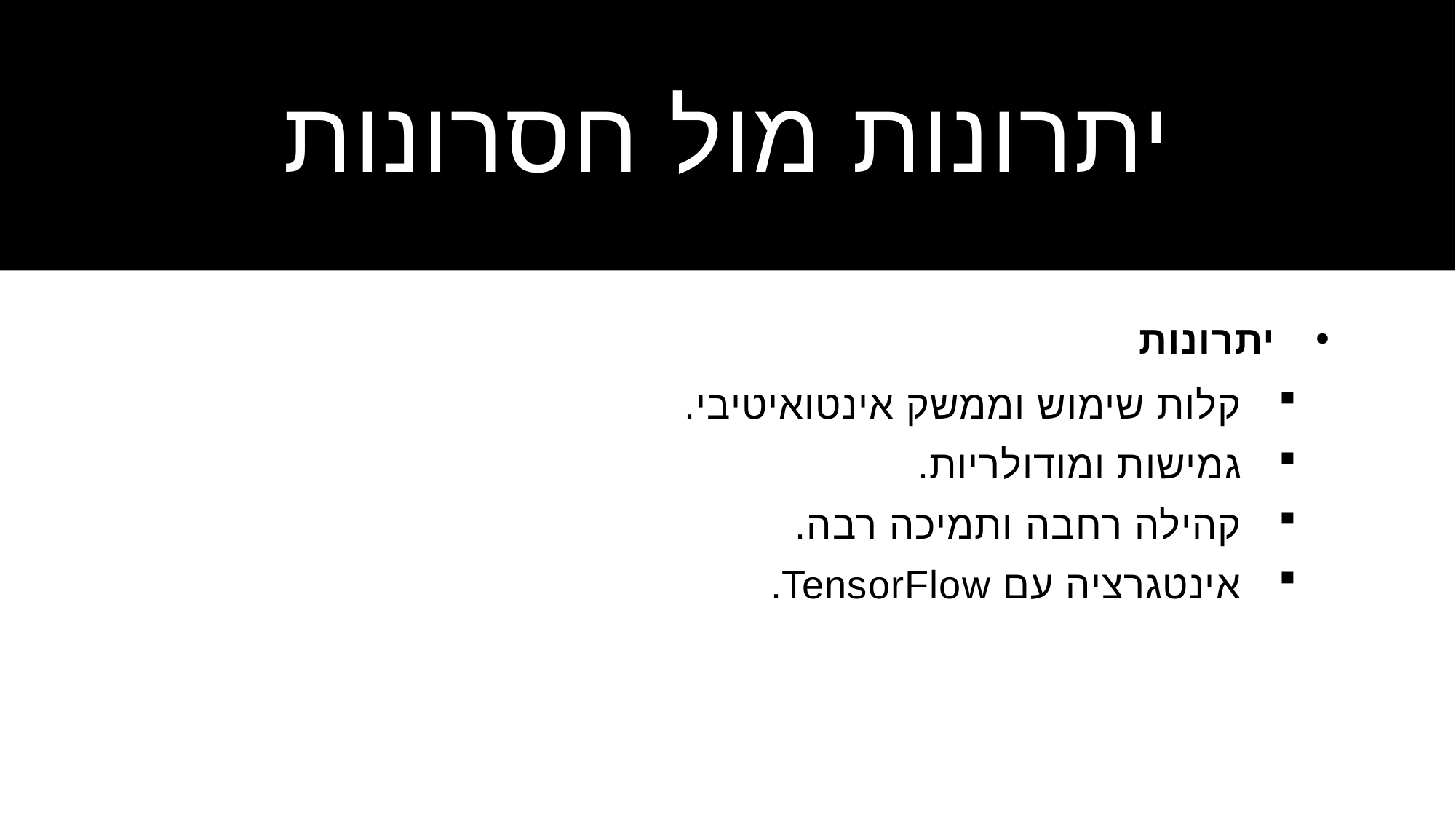

# יתרונות מול חסרונות
יתרונות
קלות שימוש וממשק אינטואיטיבי.
גמישות ומודולריות.
קהילה רחבה ותמיכה רבה.
אינטגרציה עם TensorFlow.